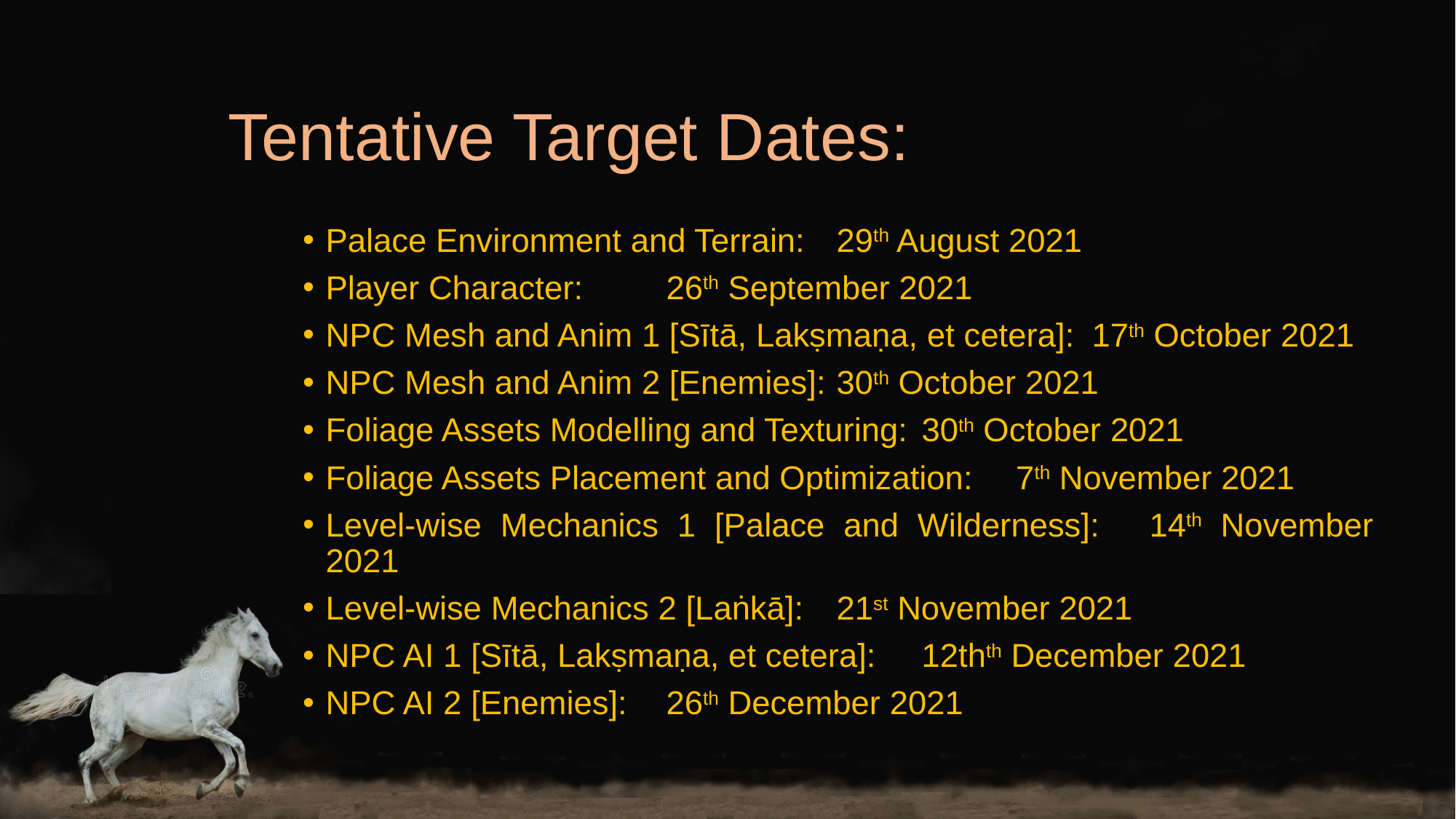

# Tentative Target Dates:
Palace Environment and Terrain: 			29th August 2021
Player Character: 					26th September 2021
NPC Mesh and Anim 1 [Sītā, Lakṣmaṇa, et cetera]: 	17th October 2021
NPC Mesh and Anim 2 [Enemies]: 			30th October 2021
Foliage Assets Modelling and Texturing: 		30th October 2021
Foliage Assets Placement and Optimization:		 7th November 2021
Level-wise Mechanics 1 [Palace and Wilderness]: 	14th November 2021
Level-wise Mechanics 2 [Laṅkā]: 			21st November 2021
NPC AI 1 [Sītā, Lakṣmaṇa, et cetera]: 			12thth December 2021
NPC AI 2 [Enemies]: 					26th December 2021